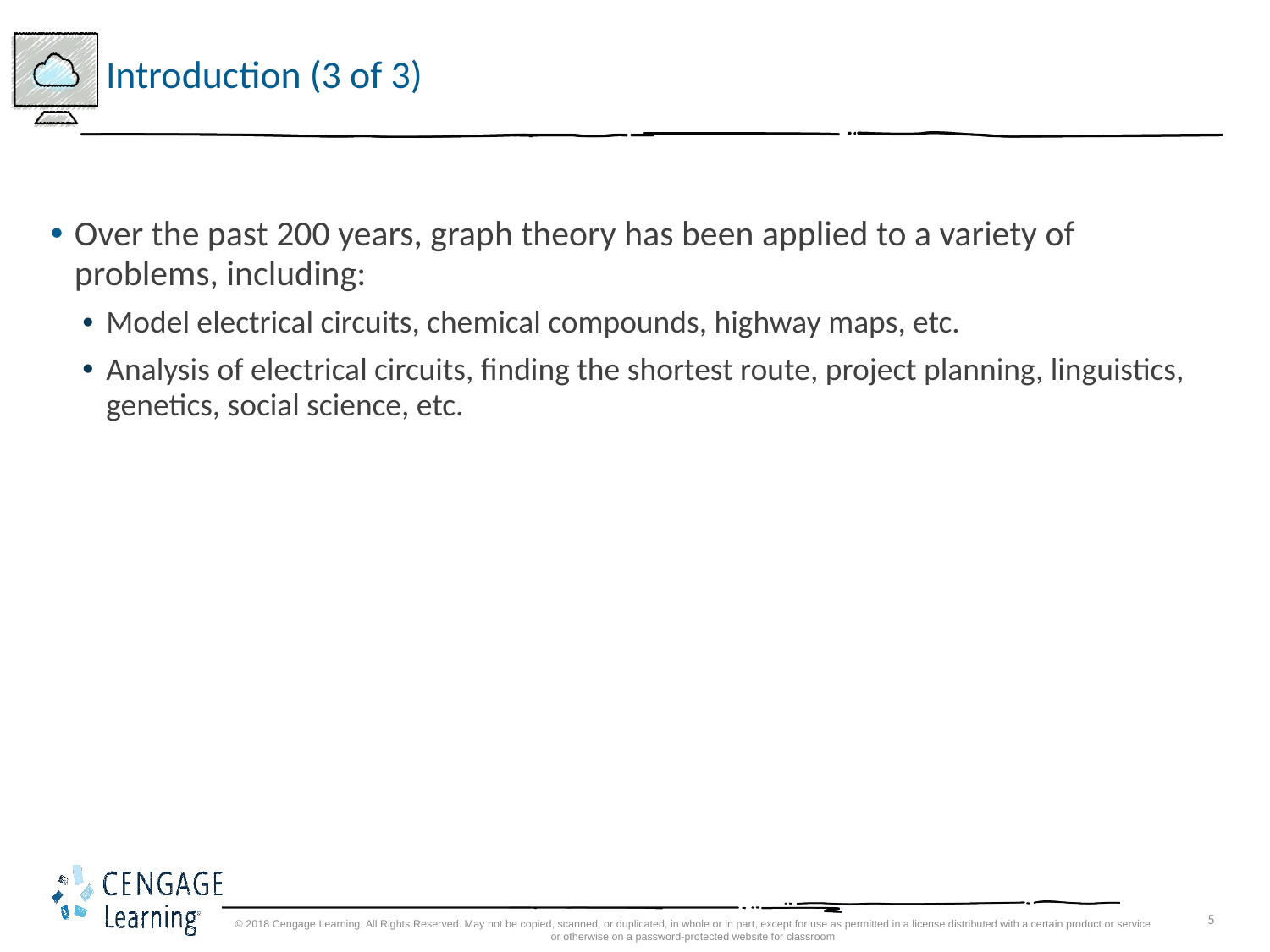

# Introduction (3 of 3)
Over the past 200 years, graph theory has been applied to a variety of problems, including:
Model electrical circuits, chemical compounds, highway maps, etc.
Analysis of electrical circuits, finding the shortest route, project planning, linguistics, genetics, social science, etc.
© 2018 Cengage Learning. All Rights Reserved. May not be copied, scanned, or duplicated, in whole or in part, except for use as permitted in a license distributed with a certain product or service or otherwise on a password-protected website for classroom